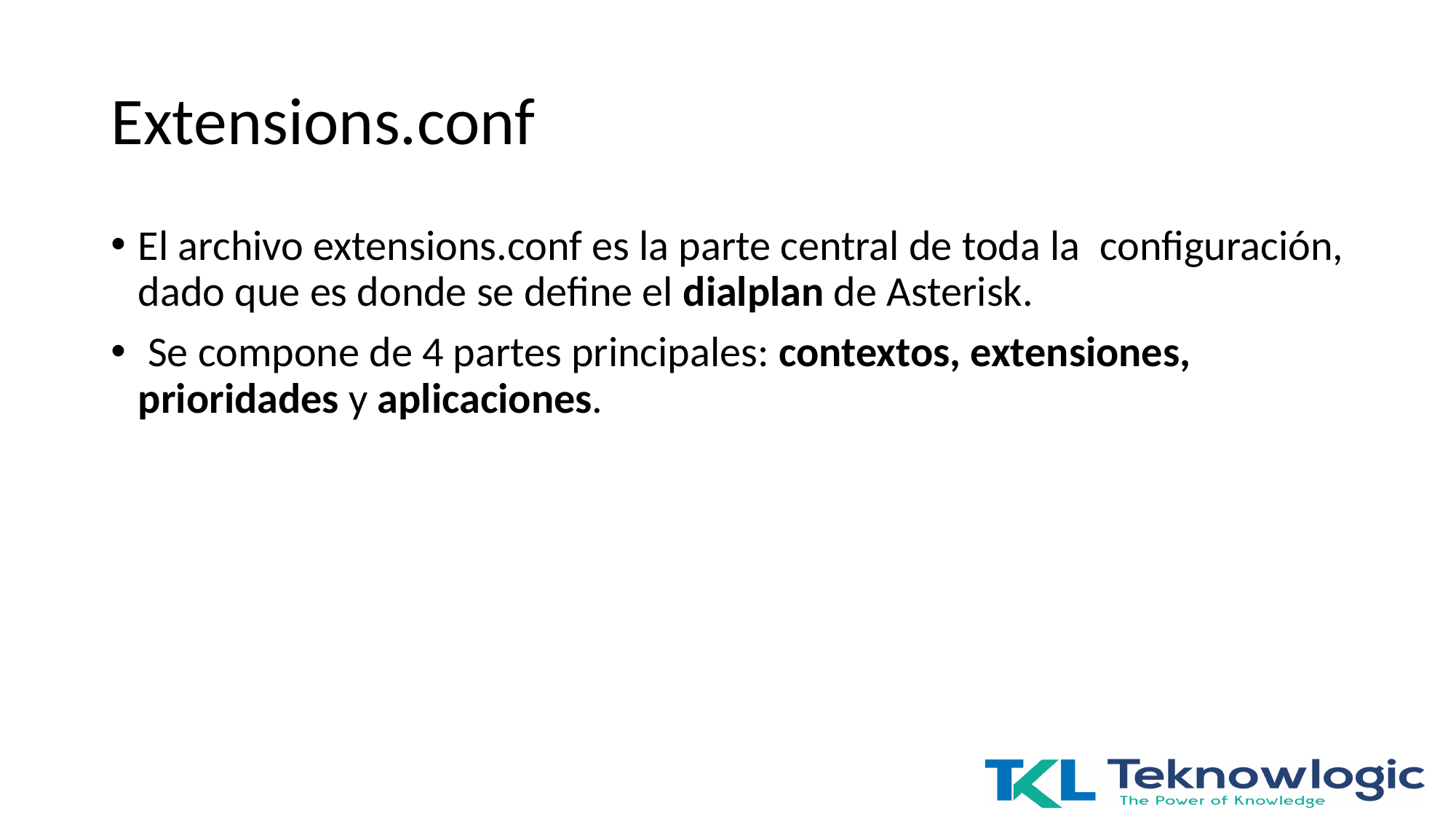

# Extensions.conf
El archivo extensions.conf es la parte central de toda la  configuración, dado que es donde se define el dialplan de Asterisk.
 Se compone de 4 partes principales: contextos, extensiones, prioridades y aplicaciones.